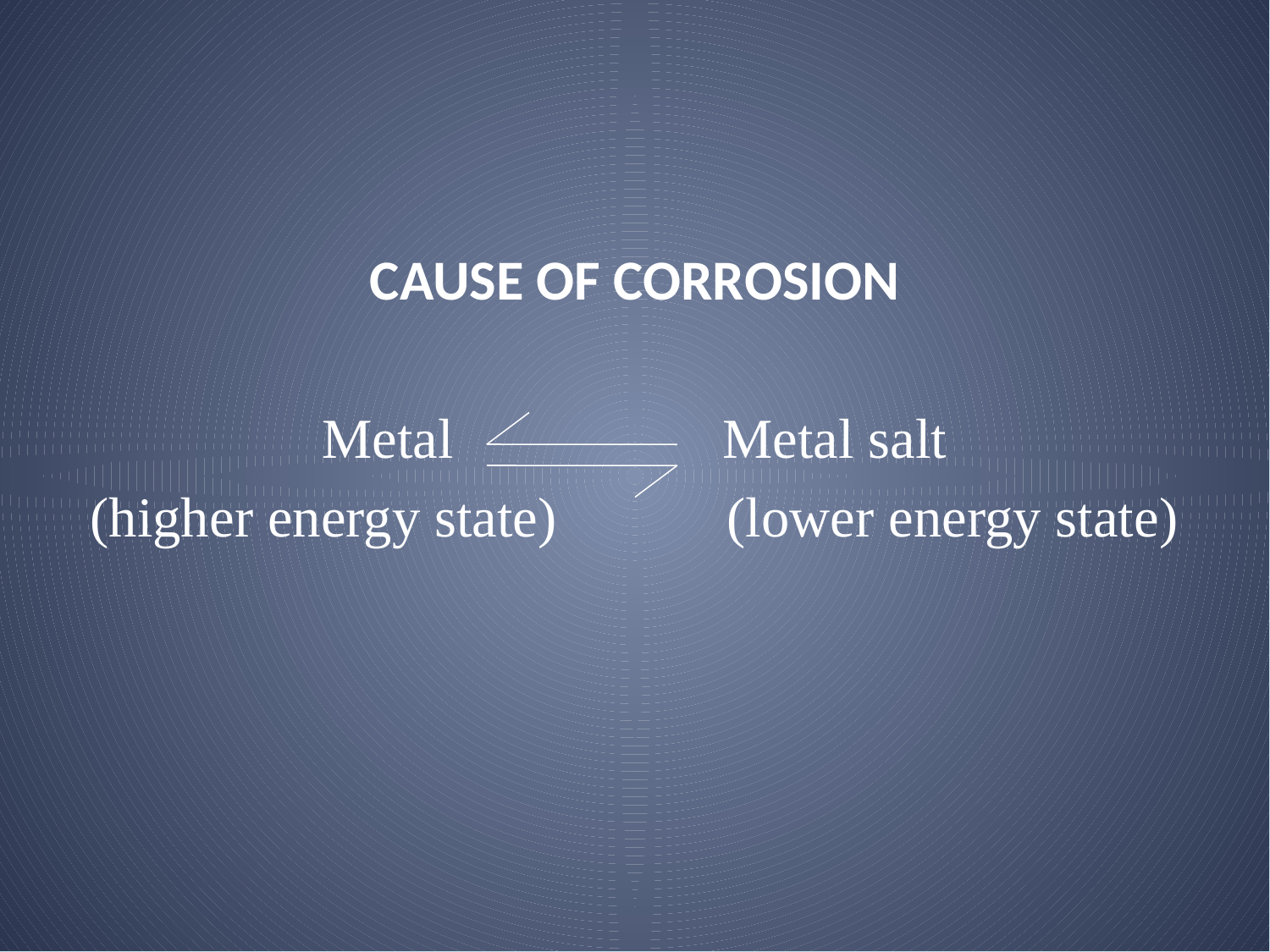

CAUSE OF CORROSION

Metal                   Metal salt
(higher energy state)            (lower energy state)